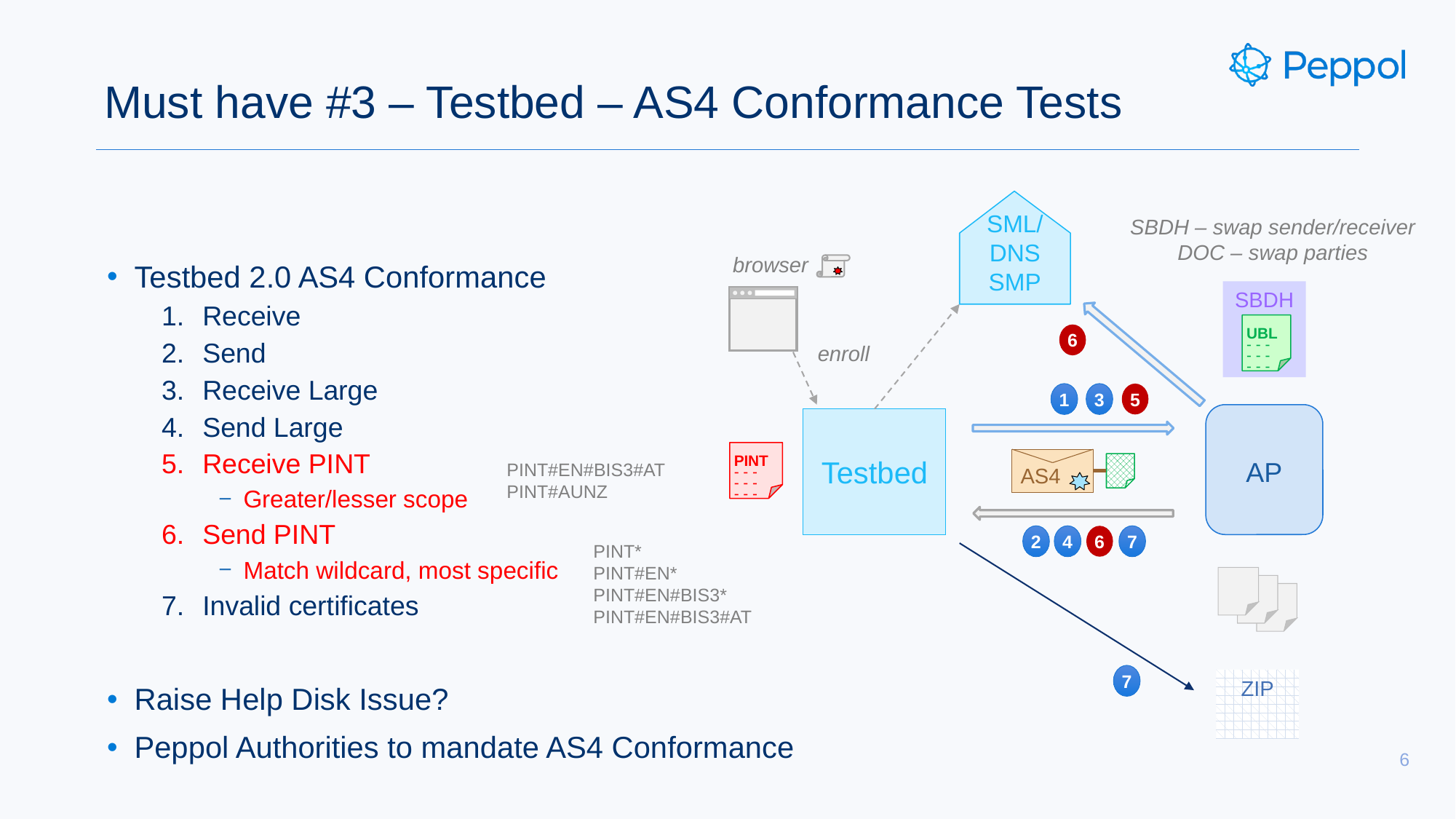

# Must have #3 – Testbed – AS4 Conformance Tests
SML/DNS
SMP
SBDH – swap sender/receiver
DOC – swap parties
browser

Testbed 2.0 AS4 Conformance
Receive
Send
Receive Large
Send Large
Receive PINT
Greater/lesser scope
Send PINT
Match wildcard, most specific
Invalid certificates

Raise Help Disk Issue?
Peppol Authorities to mandate AS4 Conformance

SBDH

UBL
- - -
- - -
- - -

6

enroll
1
3
5
AP
Testbed

PINT
- - -
- - -
- - -
AS4

PINT#EN#BIS3#AT
PINT#AUNZ
2
4
6
7
PINT*
PINT#EN*
PINT#EN#BIS3*
PINT#EN#BIS3#AT

7
ZIP
6